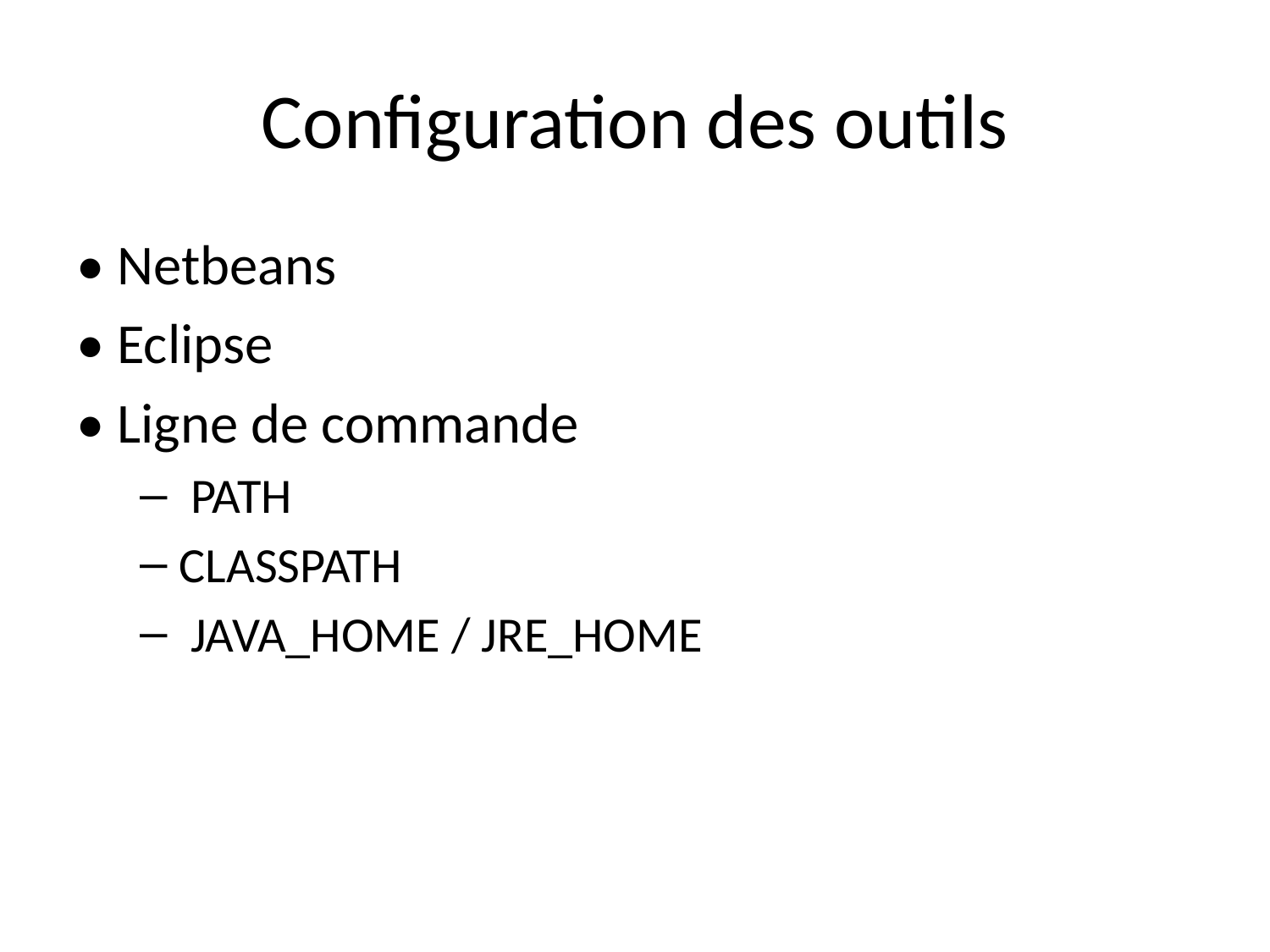

# Configuration des outils
• Netbeans
• Eclipse
• Ligne de commande
 PATH
CLASSPATH
 JAVA_HOME / JRE_HOME